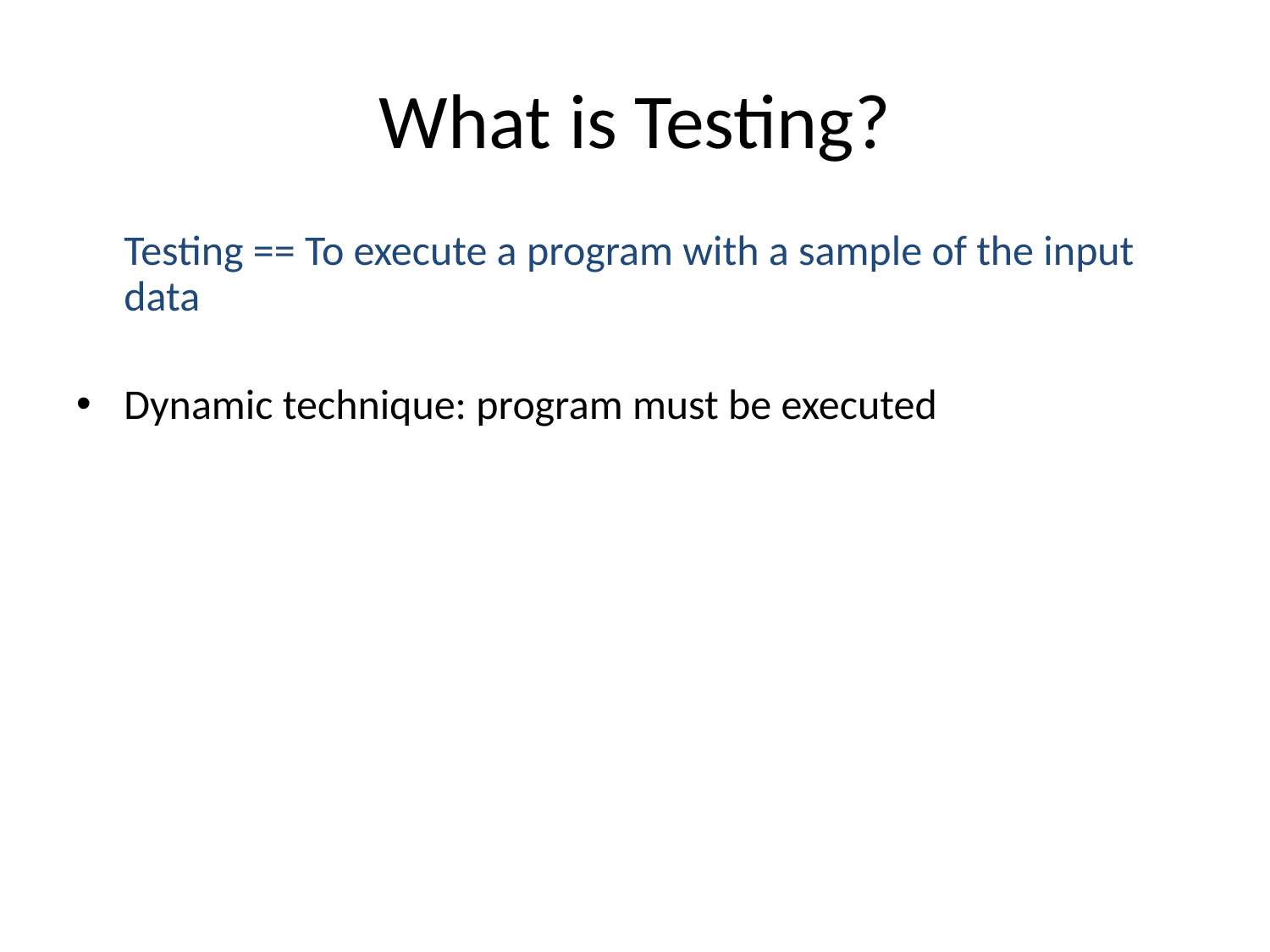

# What is Testing?
	Testing == To execute a program with a sample of the input data

Dynamic technique: program must be executed